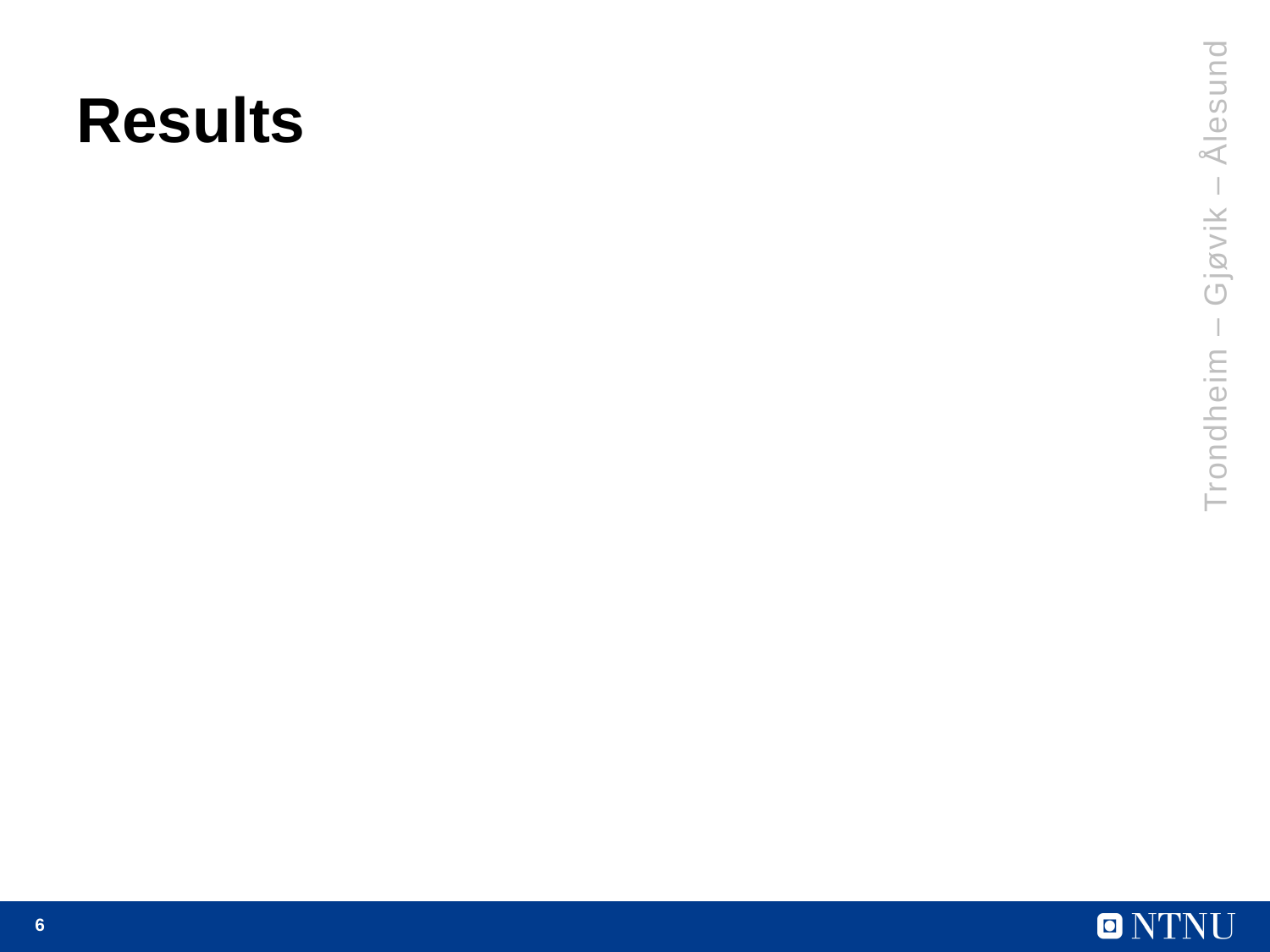

# Results

Trondheim – Gjøvik – Ålesund